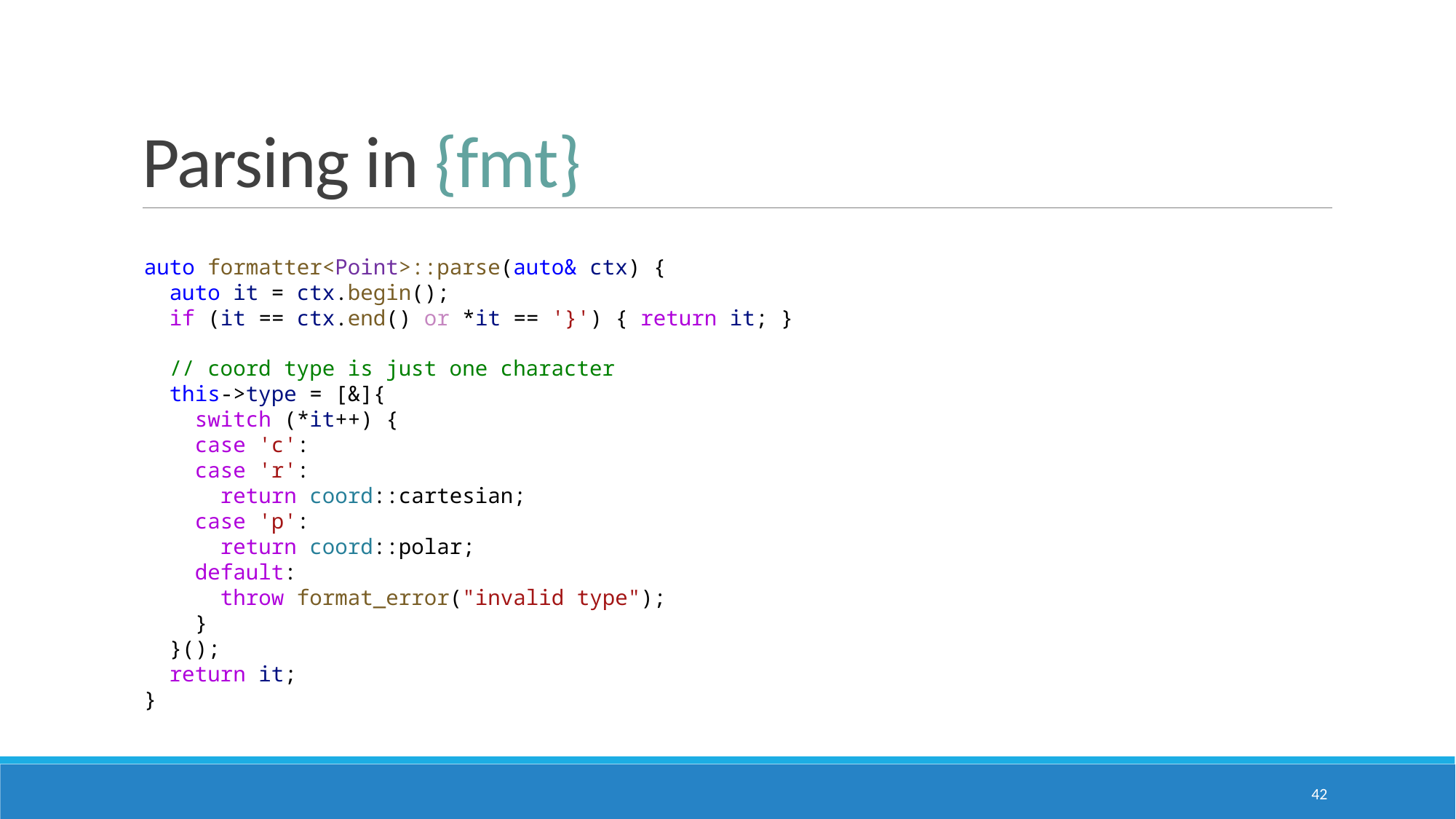

# Parsing in {fmt}
auto formatter<Point>::parse(auto& ctx) {
  auto it = ctx.begin();
  if (it == ctx.end() or *it == '}') { return it; }

  // coord type is just one character
  this->type = [&]{
    switch (*it++) {
    case 'c':
    case 'r':
      return coord::cartesian;
    case 'p':
      return coord::polar;
    default:
      throw format_error("invalid type");
    }
  }();
  return it;
}
42